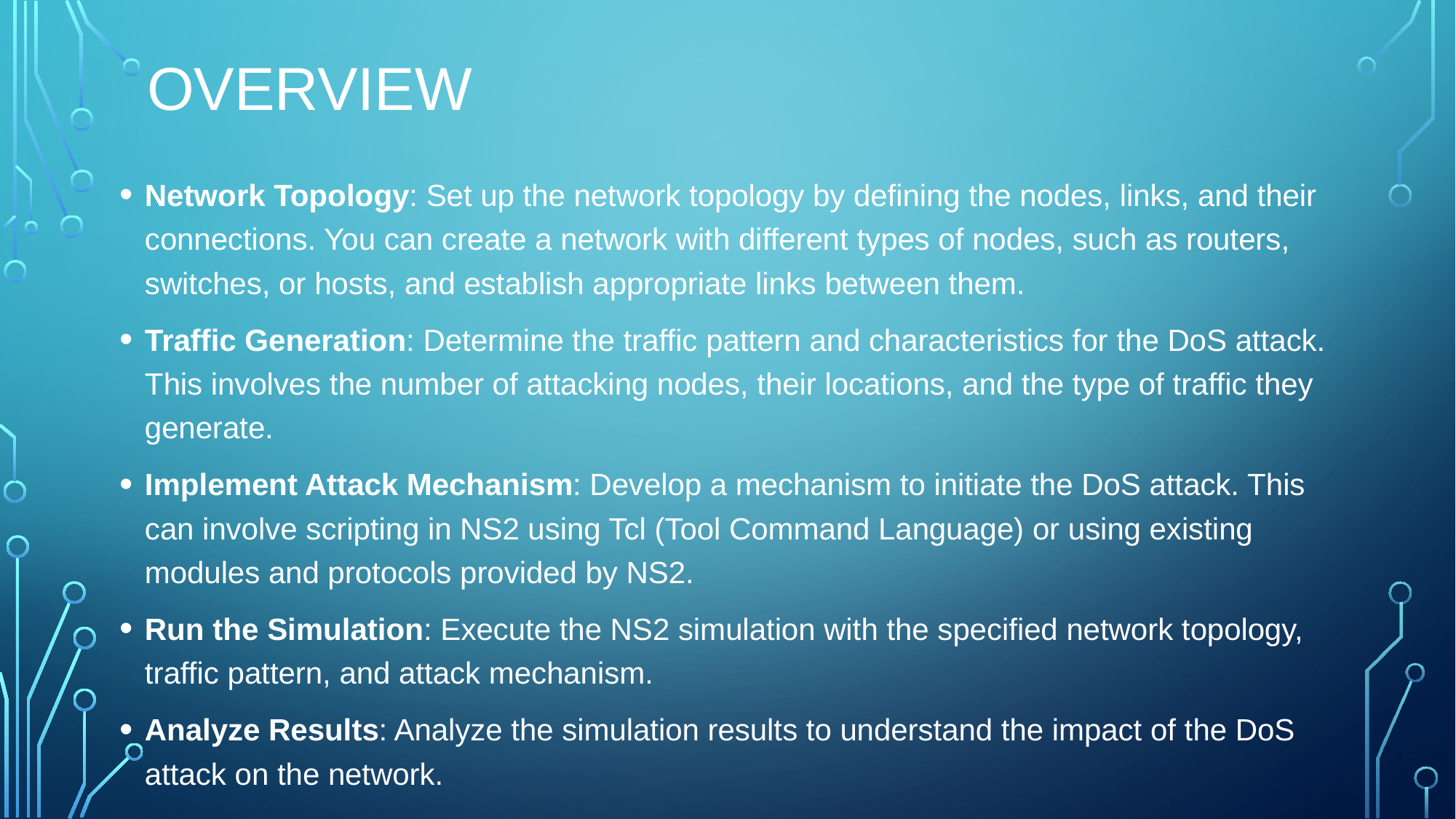

# overview
Network Topology: Set up the network topology by defining the nodes, links, and their connections. You can create a network with different types of nodes, such as routers, switches, or hosts, and establish appropriate links between them.
Traffic Generation: Determine the traffic pattern and characteristics for the DoS attack. This involves the number of attacking nodes, their locations, and the type of traffic they generate.
Implement Attack Mechanism: Develop a mechanism to initiate the DoS attack. This can involve scripting in NS2 using Tcl (Tool Command Language) or using existing modules and protocols provided by NS2.
Run the Simulation: Execute the NS2 simulation with the specified network topology, traffic pattern, and attack mechanism.
Analyze Results: Analyze the simulation results to understand the impact of the DoS attack on the network.